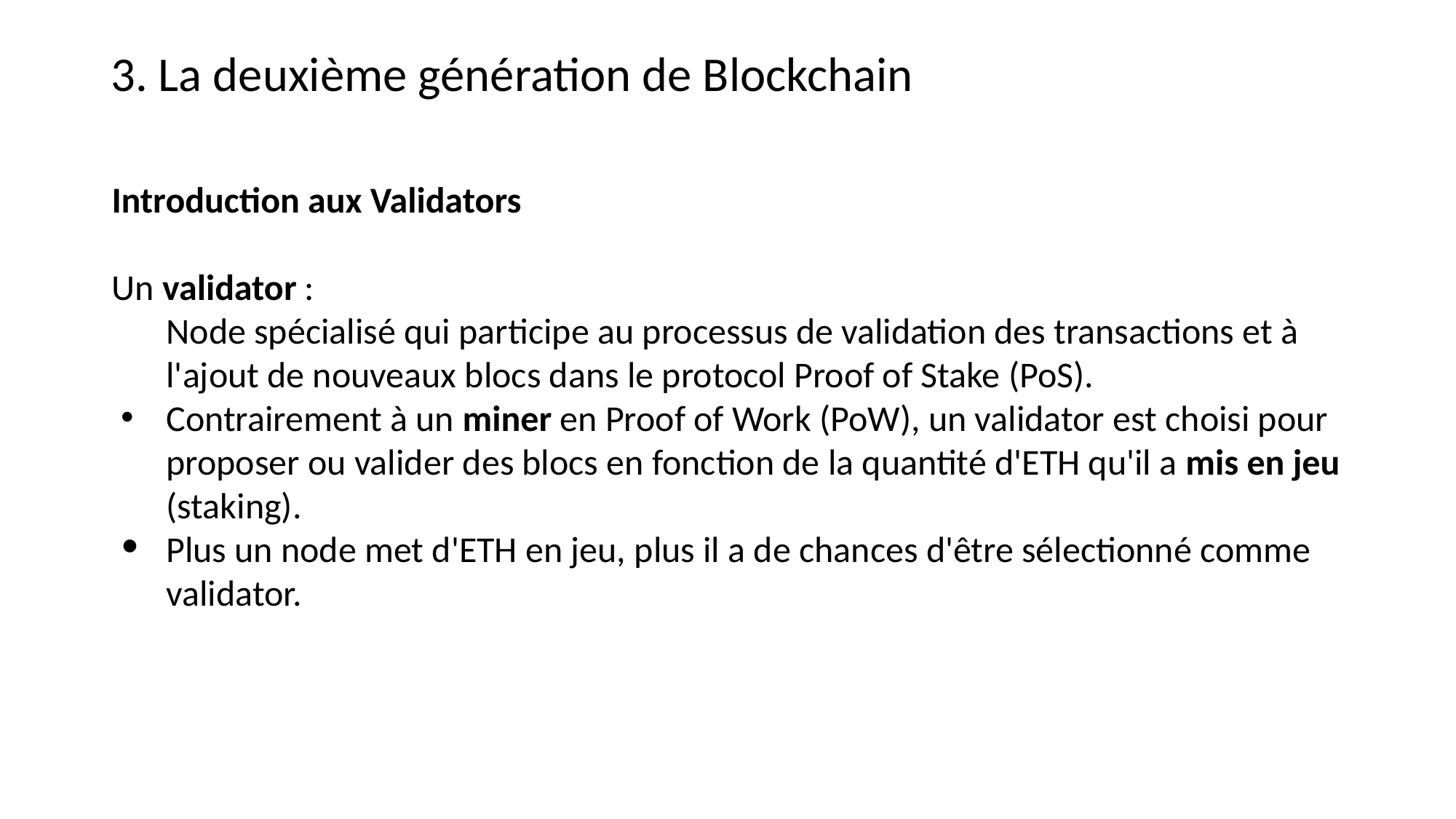

3. La deuxième génération de Blockchain
Introduction aux Validators

Un validator :
Node spécialisé qui participe au processus de validation des transactions et à l'ajout de nouveaux blocs dans le protocol Proof of Stake (PoS).
Contrairement à un miner en Proof of Work (PoW), un validator est choisi pour proposer ou valider des blocs en fonction de la quantité d'ETH qu'il a mis en jeu (staking).
Plus un node met d'ETH en jeu, plus il a de chances d'être sélectionné comme validator.